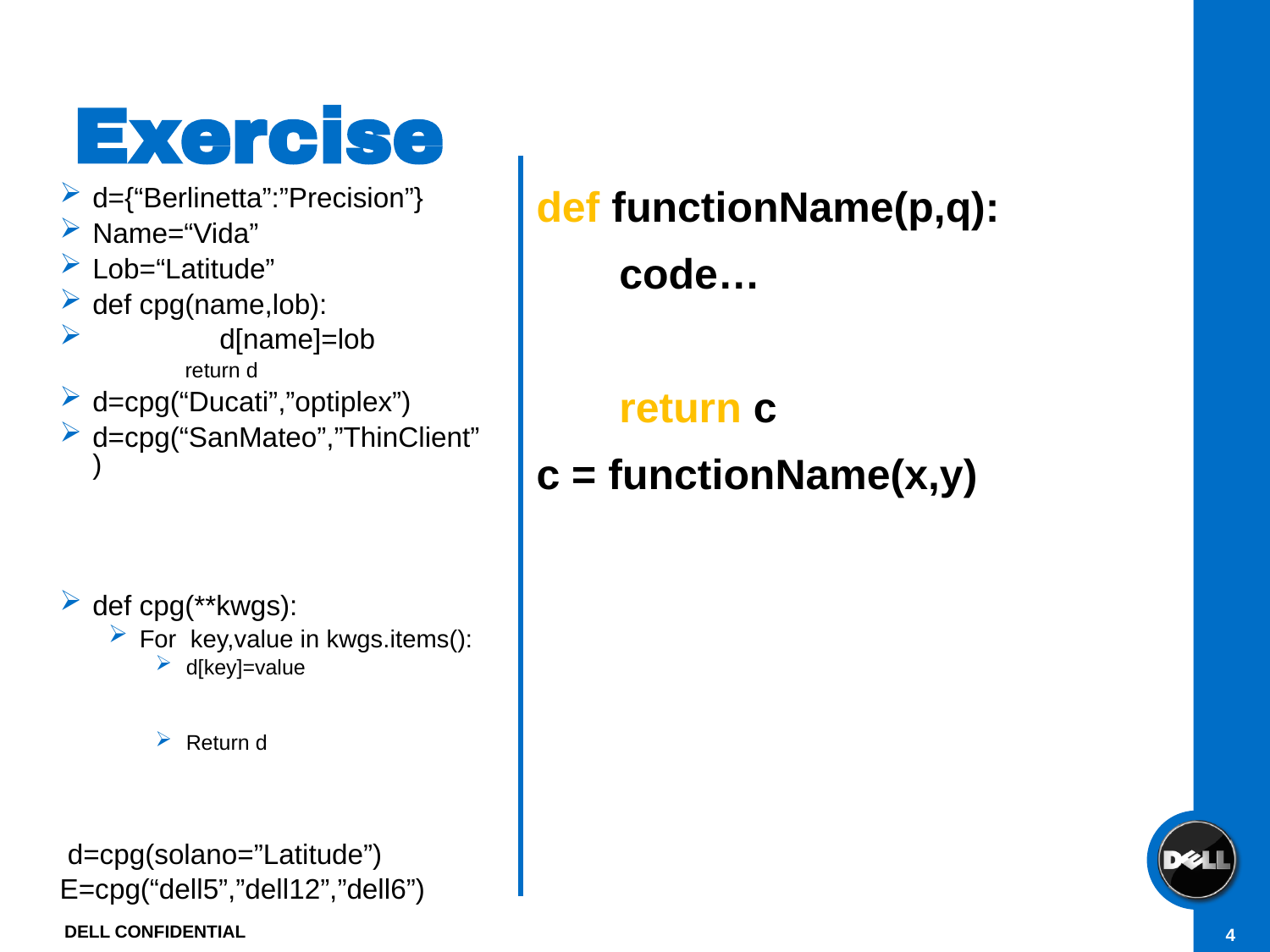

# Exercise
d={“Berlinetta”:”Precision”}
Name=“Vida”
Lob=“Latitude”
def cpg(name,lob):
	d[name]=lob
     return d
d=cpg(“Ducati”,”optiplex”)
d=cpg(“SanMateo”,”ThinClient”)

def cpg(**kwgs):
For  key,value in kwgs.items():
d[key]=value

Return d

 d=cpg(solano=”Latitude”)
E=cpg(“dell5”,”dell12”,”dell6”)

def functionName(p,q):
       code…

       return c
c = functionName(x,y)
DELL CONFIDENTIAL
4